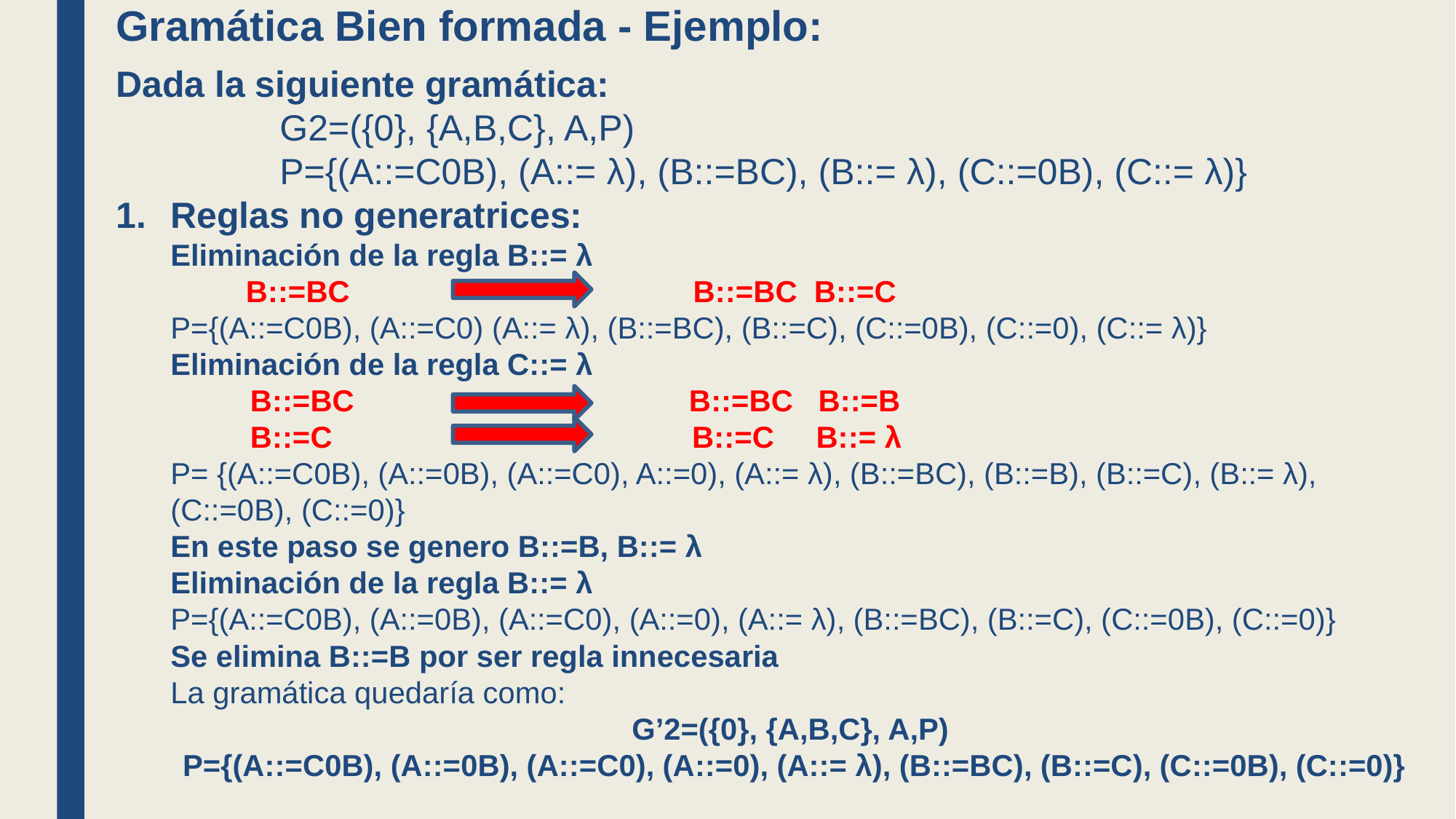

Gramática Bien formada - Ejemplo:
Dada la siguiente gramática:
G2=({0}, {A,B,C}, A,P)
P={(A::=C0B), (A::= λ), (B::=BC), (B::= λ), (C::=0B), (C::= λ)}
Reglas no generatrices:
Eliminación de la regla B::= λ
         B::=BC                                         B::=BC  B::=C
P={(A::=C0B), (A::=C0) (A::= λ), (B::=BC), (B::=C), (C::=0B), (C::=0), (C::= λ)}
Eliminación de la regla C::= λ
   B::=BC                                        B::=BC   B::=B
   B::=C                                           B::=C     B::= λ
P= {(A::=C0B), (A::=0B), (A::=C0), A::=0), (A::= λ), (B::=BC), (B::=B), (B::=C), (B::= λ), (C::=0B), (C::=0)}
En este paso se genero B::=B, B::= λ
Eliminación de la regla B::= λ
P={(A::=C0B), (A::=0B), (A::=C0), (A::=0), (A::= λ), (B::=BC), (B::=C), (C::=0B), (C::=0)}
Se elimina B::=B por ser regla innecesaria
La gramática quedaría como:
G’2=({0}, {A,B,C}, A,P)
P={(A::=C0B), (A::=0B), (A::=C0), (A::=0), (A::= λ), (B::=BC), (B::=C), (C::=0B), (C::=0)}